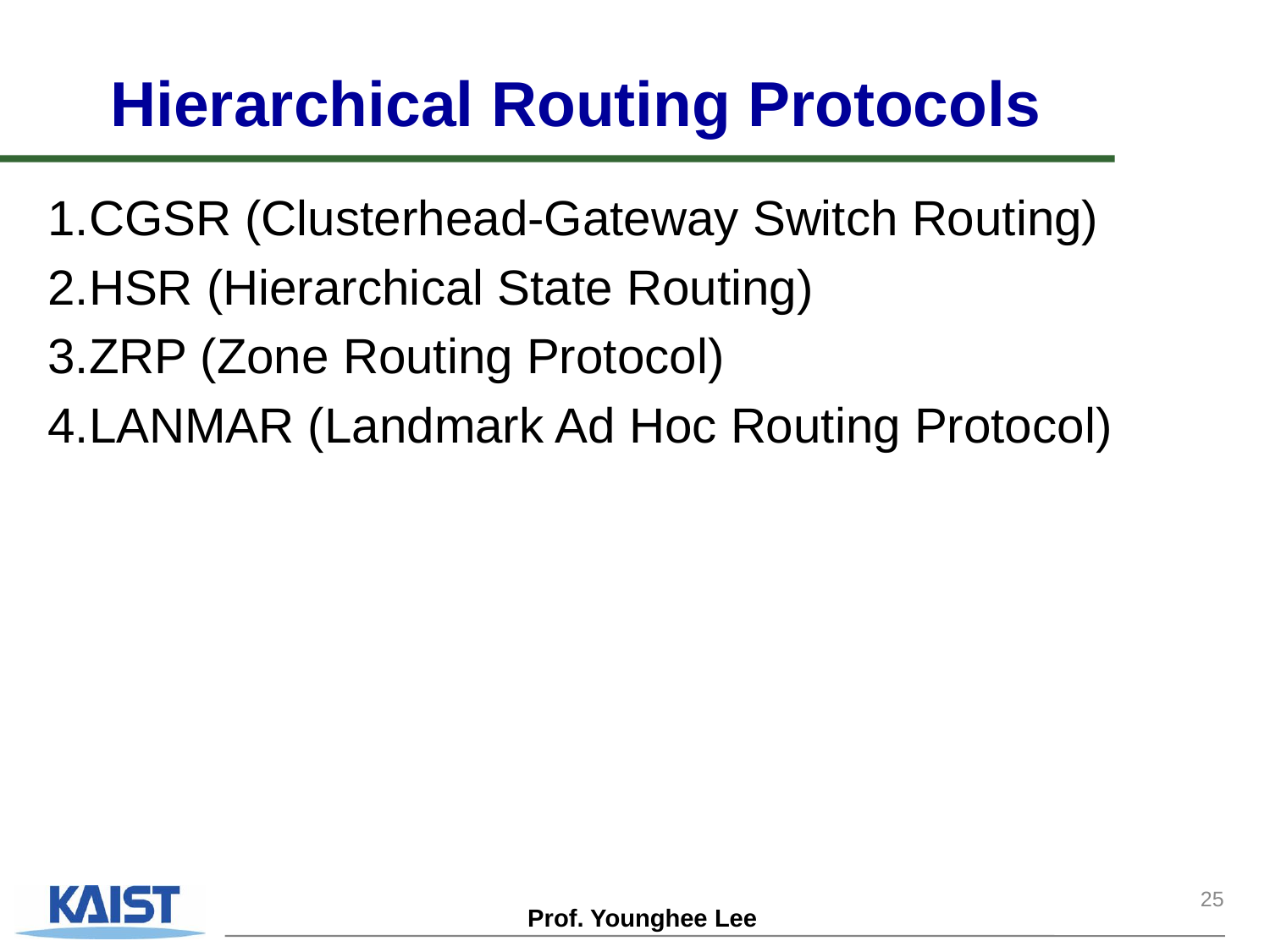

# Hierarchical Routing Protocols
1.CGSR (Clusterhead-Gateway Switch Routing)
2.HSR (Hierarchical State Routing)
3.ZRP (Zone Routing Protocol)
4.LANMAR (Landmark Ad Hoc Routing Protocol)
25